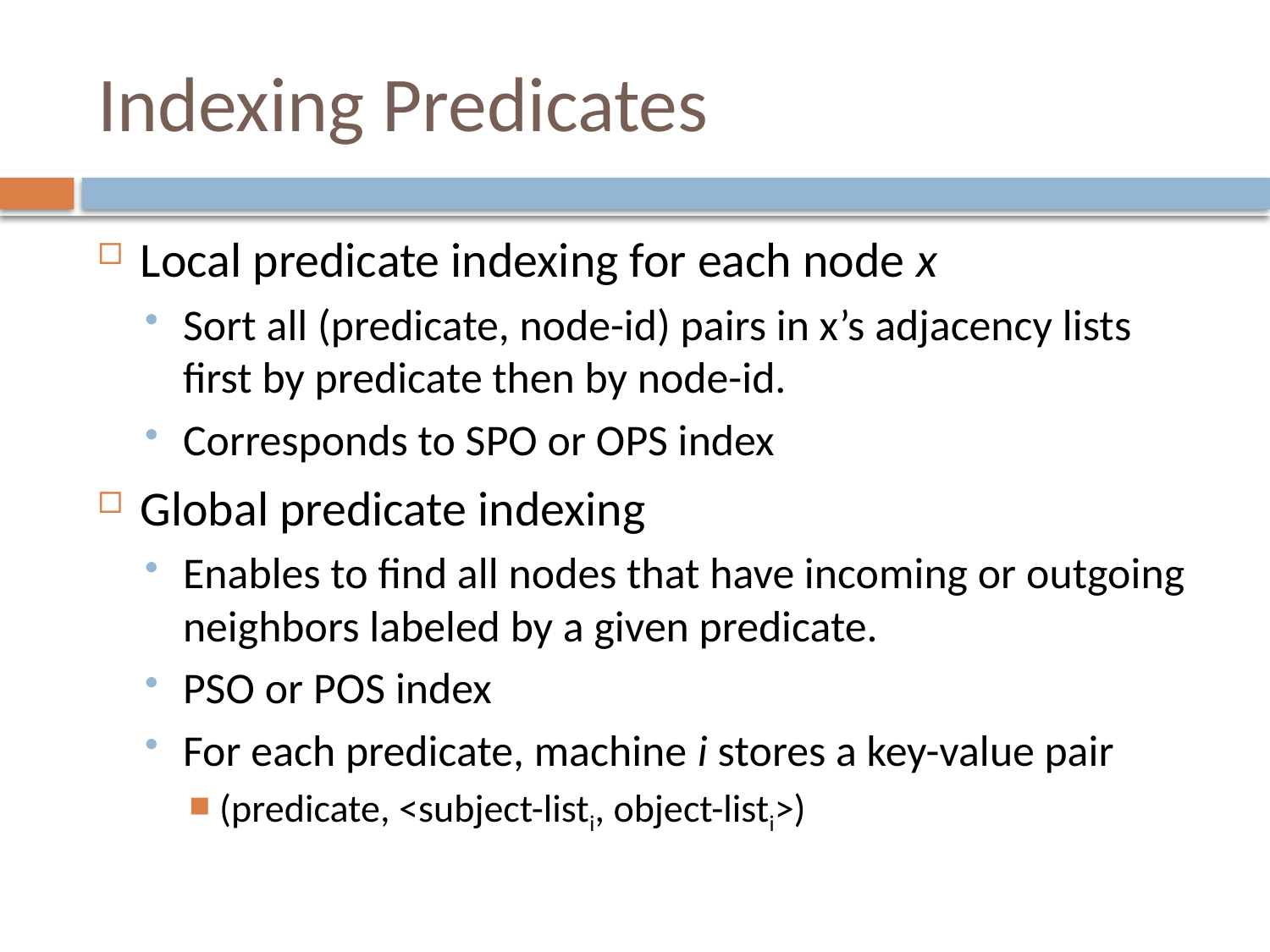

# Indexing Predicates
Local predicate indexing for each node x
Sort all (predicate, node-id) pairs in x’s adjacency lists first by predicate then by node-id.
Corresponds to SPO or OPS index
Global predicate indexing
Enables to find all nodes that have incoming or outgoing neighbors labeled by a given predicate.
PSO or POS index
For each predicate, machine i stores a key-value pair
(predicate, <subject-listi, object-listi>)